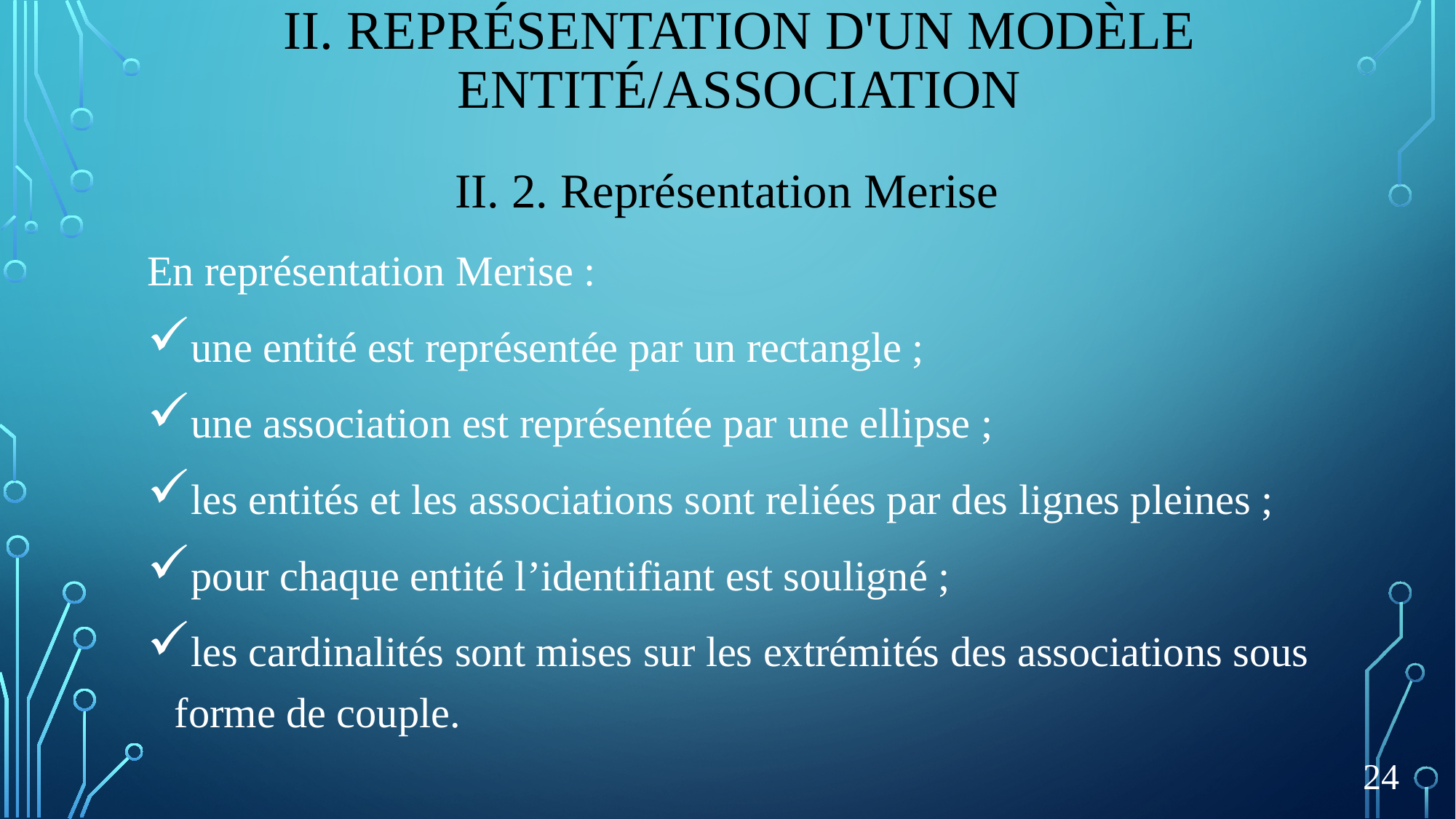

# II. Représentation d'un modèle entité/association
II. 2. Représentation Merise
En représentation Merise :
une entité est représentée par un rectangle ;
une association est représentée par une ellipse ;
les entités et les associations sont reliées par des lignes pleines ;
pour chaque entité l’identifiant est souligné ;
les cardinalités sont mises sur les extrémités des associations sous forme de couple.
24